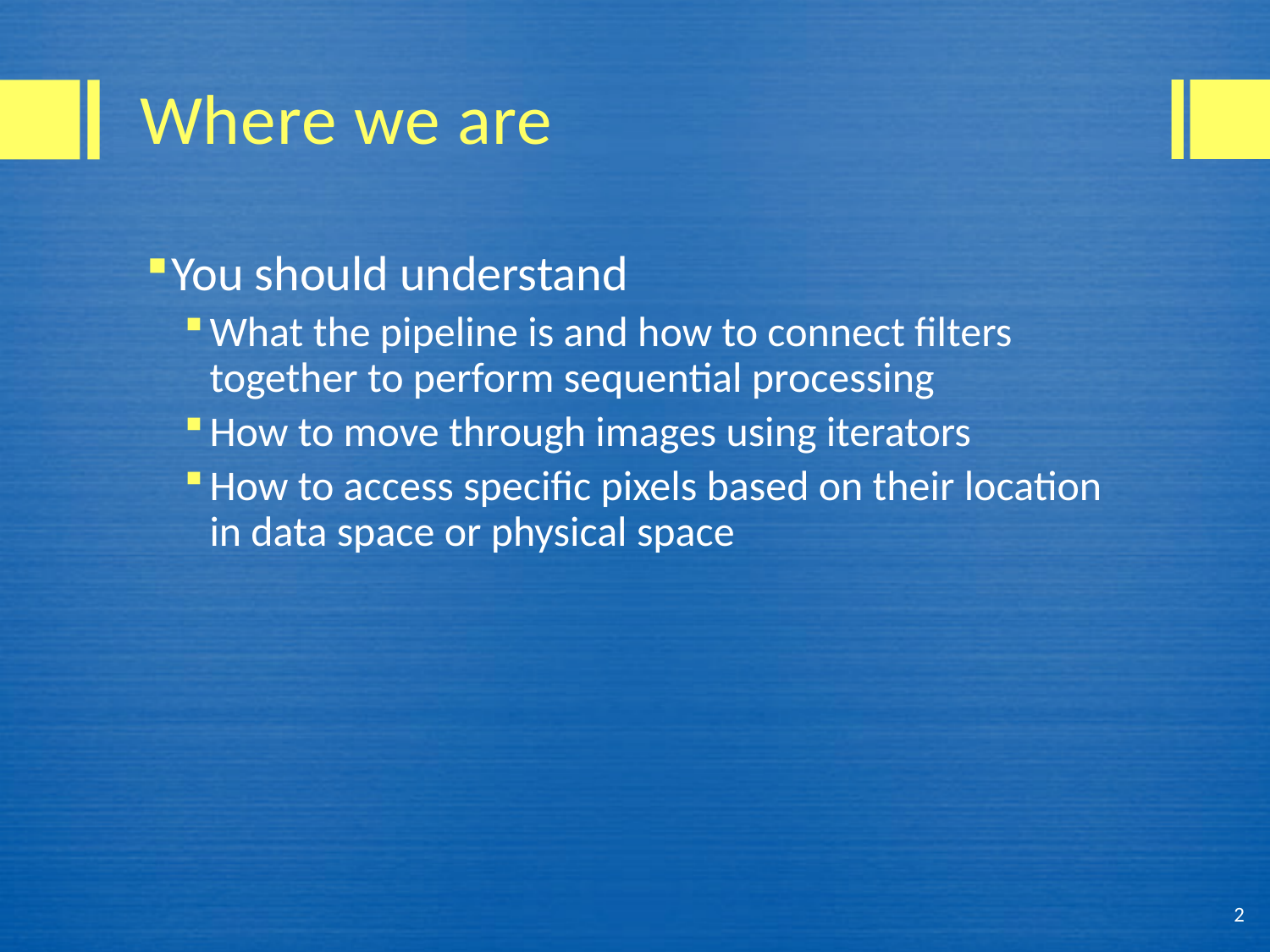

# Where we are
You should understand
What the pipeline is and how to connect filters together to perform sequential processing
How to move through images using iterators
How to access specific pixels based on their location in data space or physical space
2